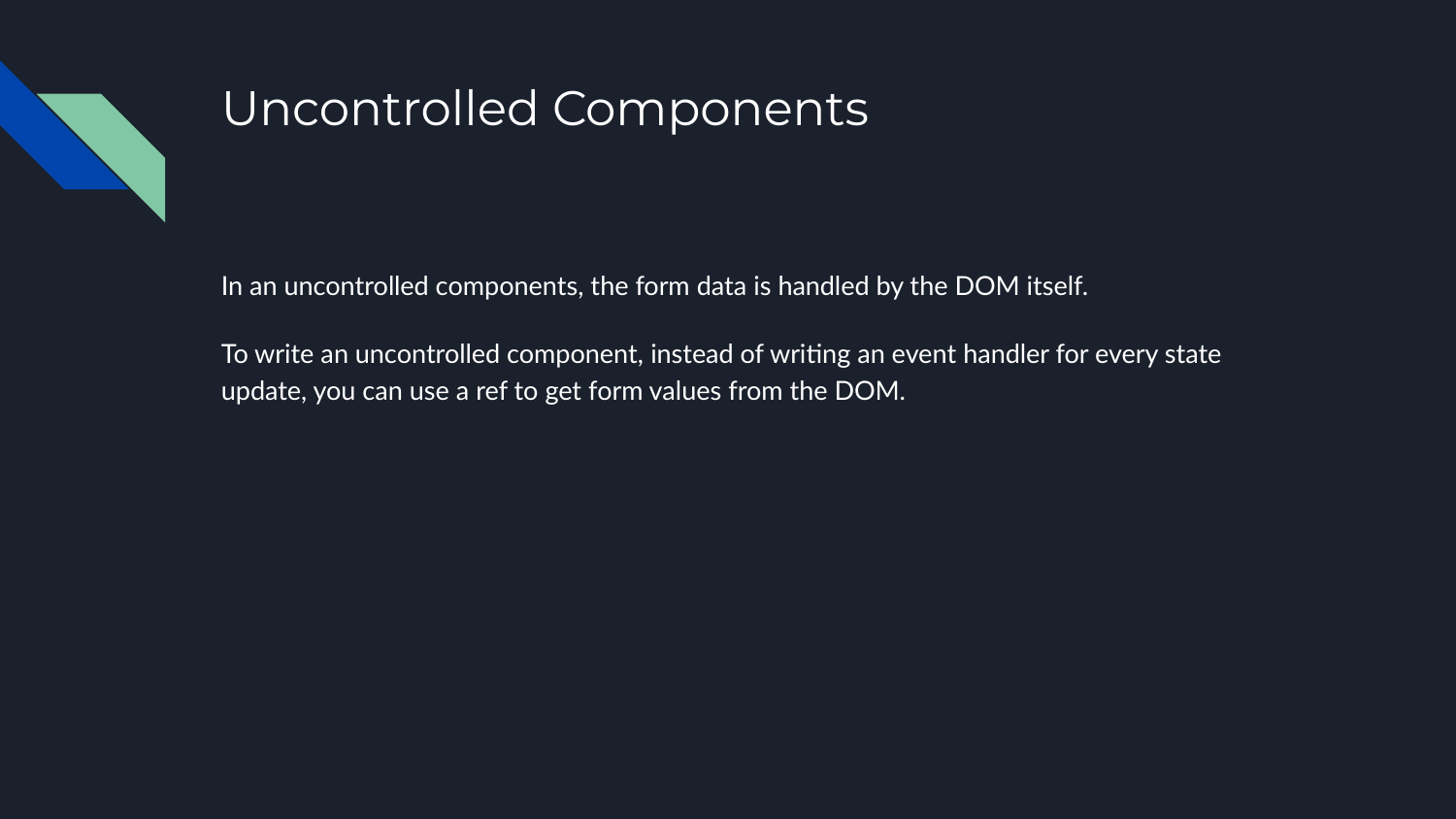

# Uncontrolled Components
In an uncontrolled components, the form data is handled by the DOM itself.
To write an uncontrolled component, instead of writing an event handler for every state update, you can use a ref to get form values from the DOM.